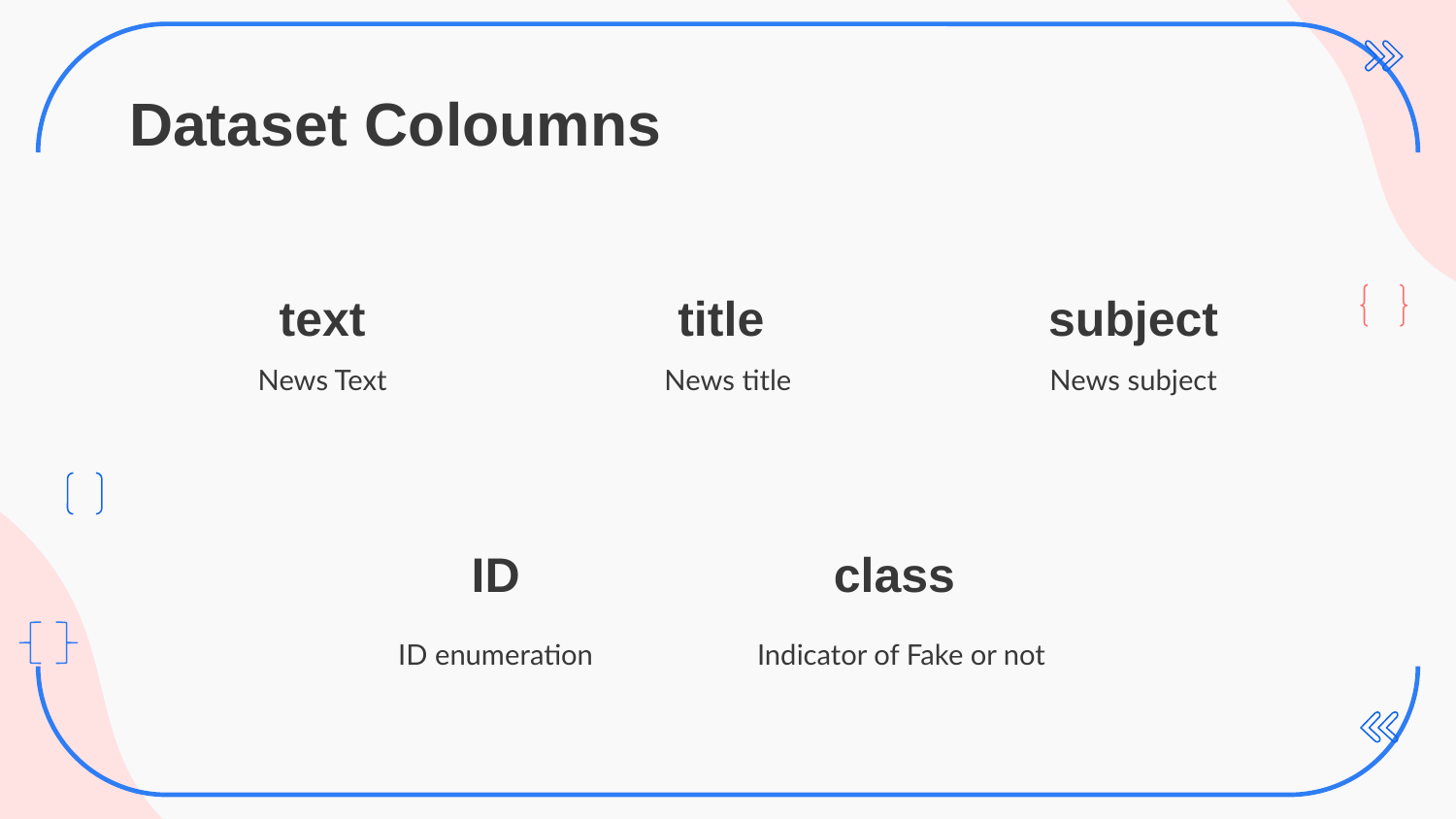

# Dataset Coloumns
text
title
subject
News Text
News title
News subject
ID
class
ID enumeration
Indicator of Fake or not